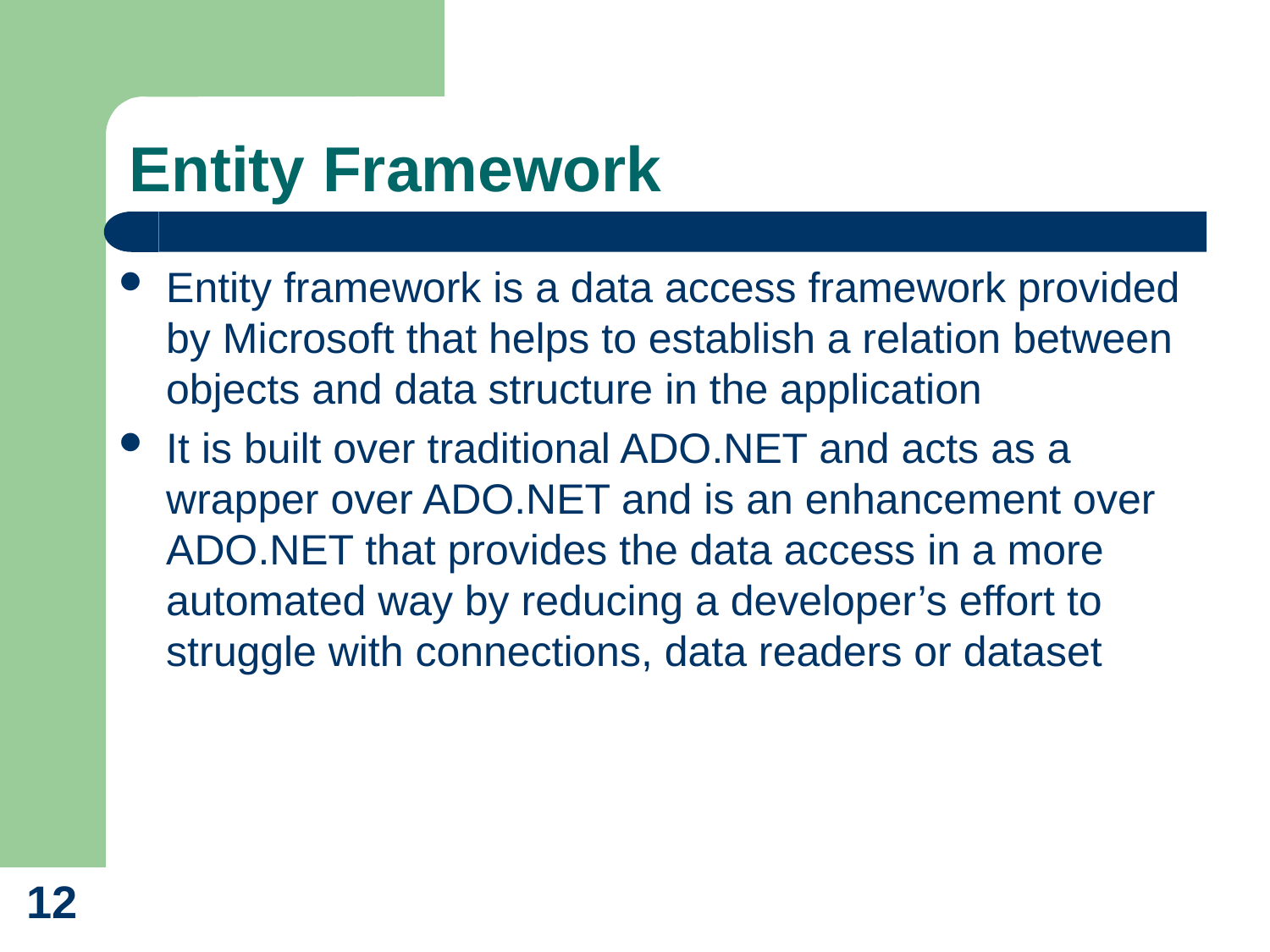

# Entity Framework
Entity framework is a data access framework provided by Microsoft that helps to establish a relation between objects and data structure in the application
It is built over traditional ADO.NET and acts as a wrapper over ADO.NET and is an enhancement over ADO.NET that provides the data access in a more automated way by reducing a developer’s effort to struggle with connections, data readers or dataset
12